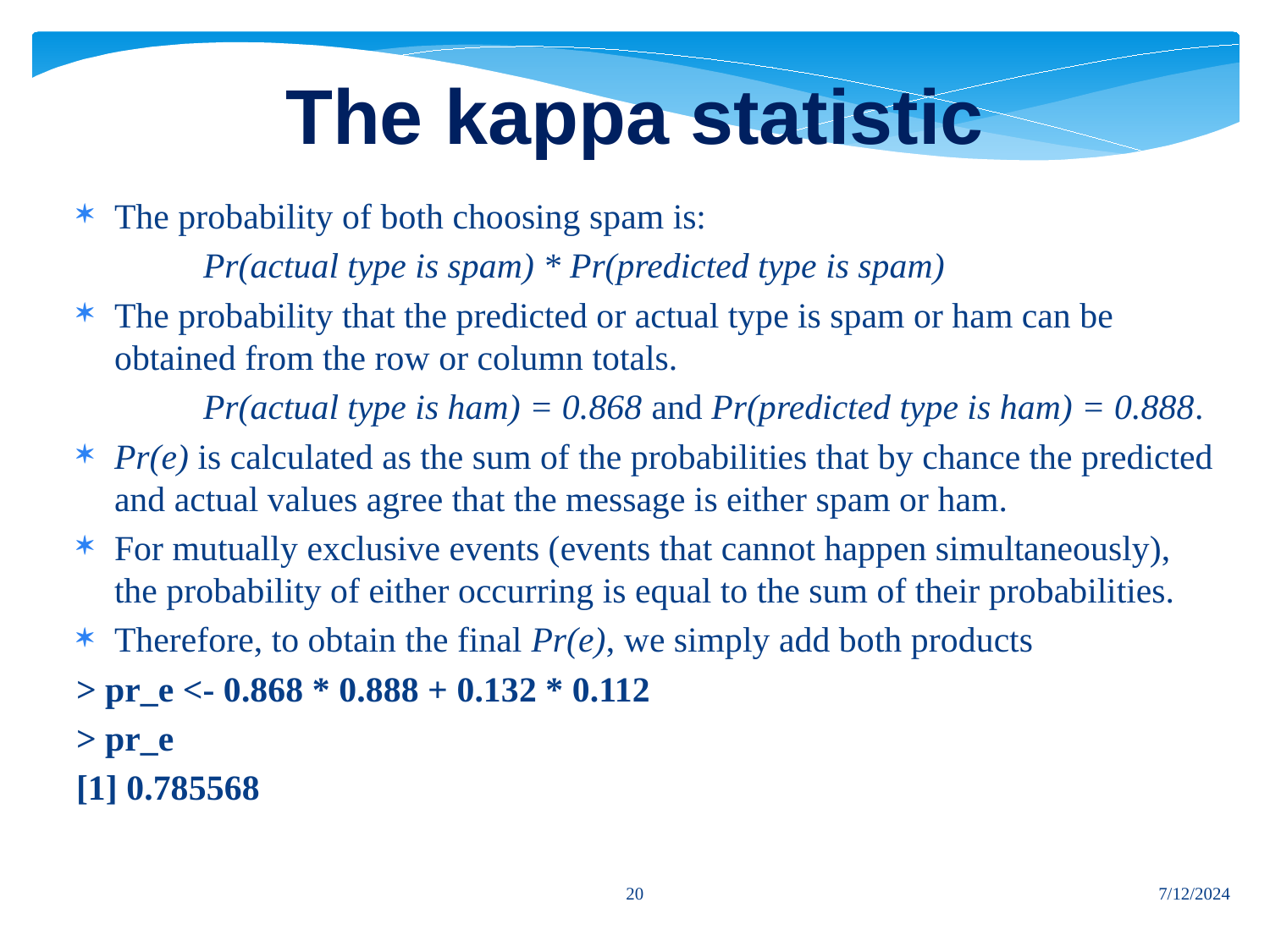

# The kappa statistic
The probability of both choosing spam is:
	Pr(actual type is spam) * Pr(predicted type is spam)
The probability that the predicted or actual type is spam or ham can be obtained from the row or column totals.
	Pr(actual type is ham) = 0.868 and Pr(predicted type is ham) = 0.888.
Pr(e) is calculated as the sum of the probabilities that by chance the predicted and actual values agree that the message is either spam or ham.
For mutually exclusive events (events that cannot happen simultaneously), the probability of either occurring is equal to the sum of their probabilities.
Therefore, to obtain the final Pr(e), we simply add both products
> pr_e <- 0.868 * 0.888 + 0.132 * 0.112
> pr_e
[1] 0.785568
20

7/12/2024